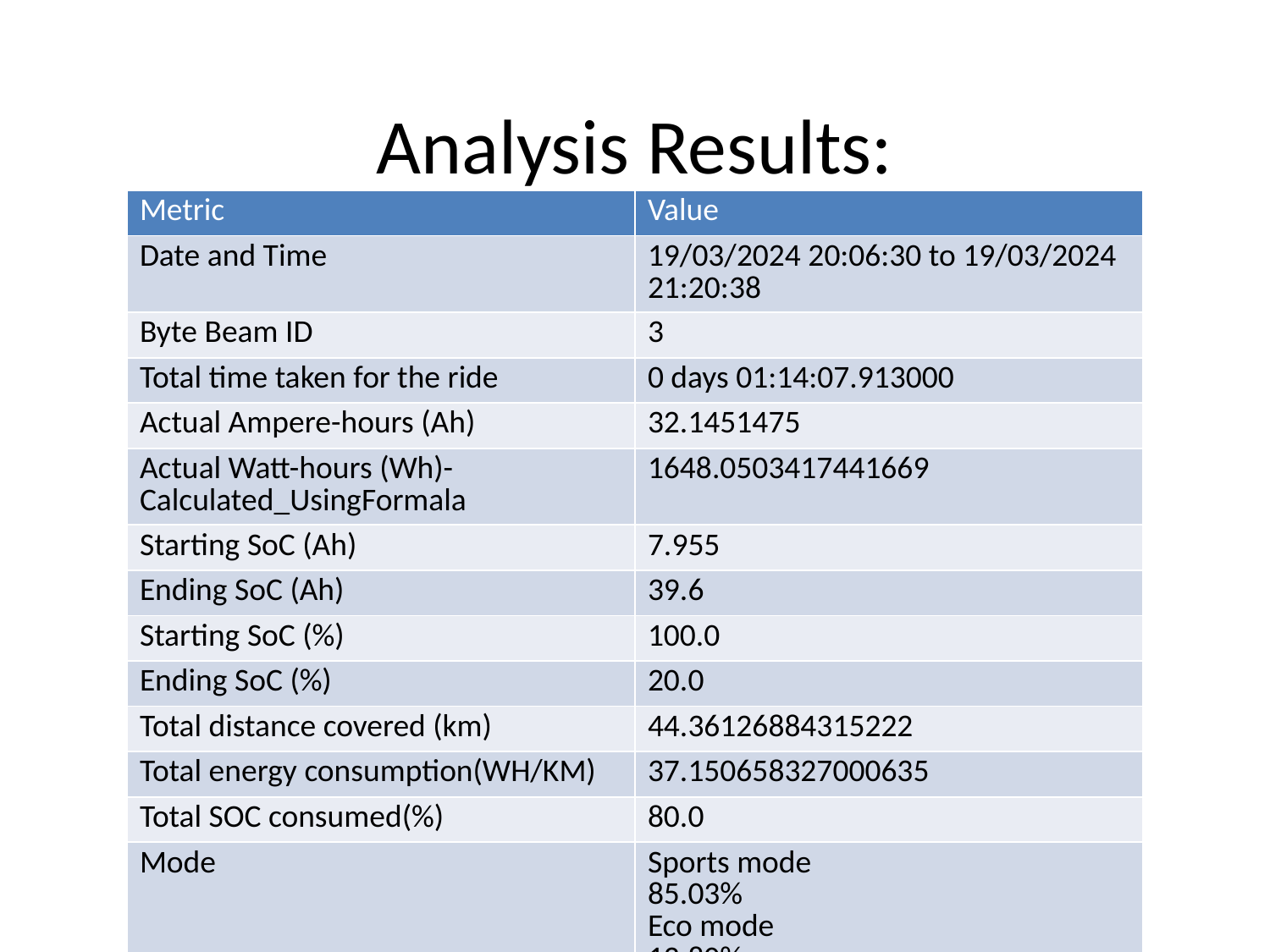

# Analysis Results:
| Metric | Value |
| --- | --- |
| Date and Time | 19/03/2024 20:06:30 to 19/03/2024 21:20:38 |
| Byte Beam ID | 3 |
| Total time taken for the ride | 0 days 01:14:07.913000 |
| Actual Ampere-hours (Ah) | 32.1451475 |
| Actual Watt-hours (Wh)- Calculated\_UsingFormala | 1648.0503417441669 |
| Starting SoC (Ah) | 7.955 |
| Ending SoC (Ah) | 39.6 |
| Starting SoC (%) | 100.0 |
| Ending SoC (%) | 20.0 |
| Total distance covered (km) | 44.36126884315222 |
| Total energy consumption(WH/KM) | 37.150658327000635 |
| Total SOC consumed(%) | 80.0 |
| Mode | Sports mode 85.03% Eco mode 12.80% |